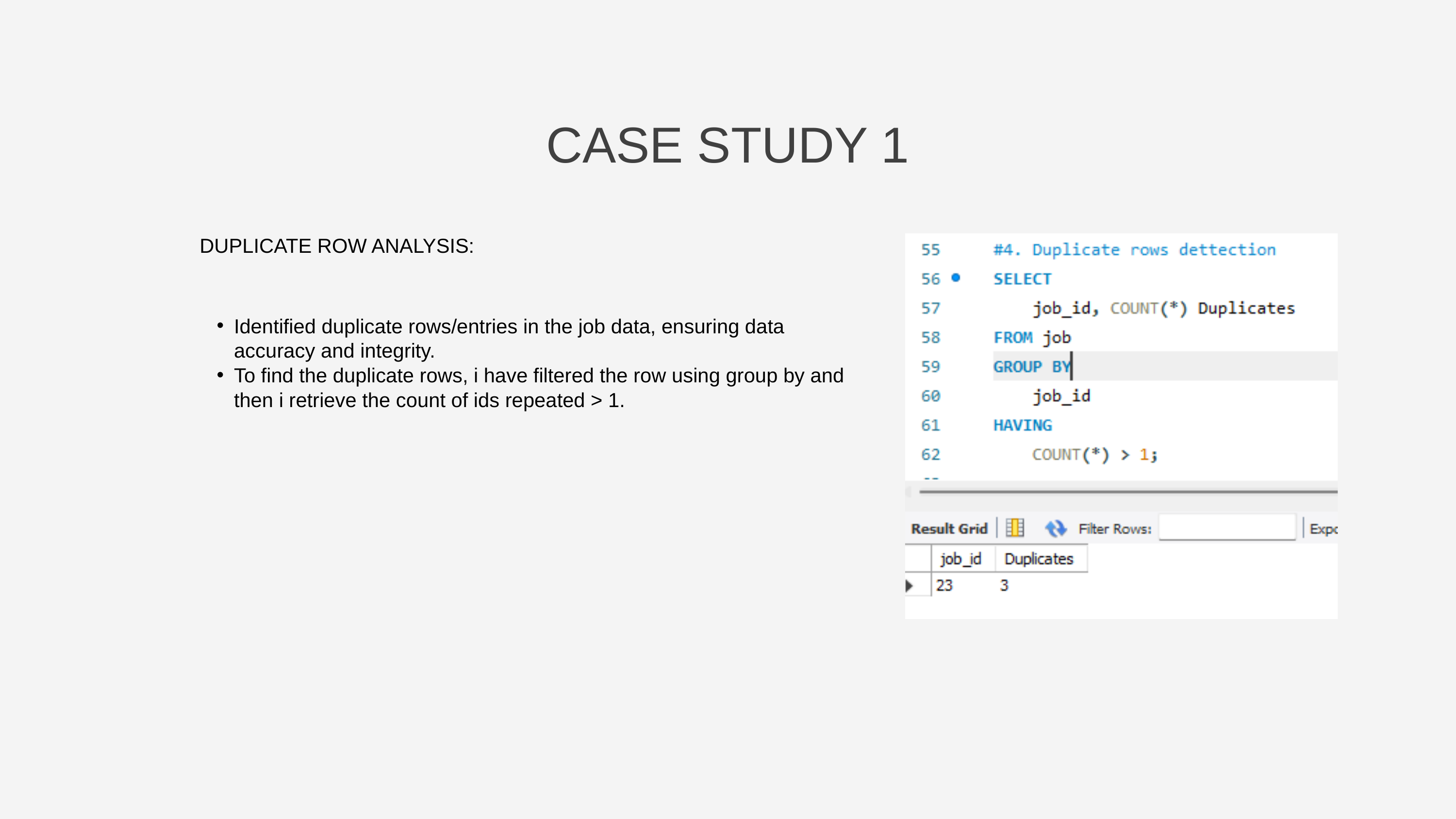

CASE STUDY 1
DUPLICATE ROW ANALYSIS:

Identified duplicate rows/entries in the job data, ensuring data accuracy and integrity.
To find the duplicate rows, i have filtered the row using group by and then i retrieve the count of ids repeated > 1.